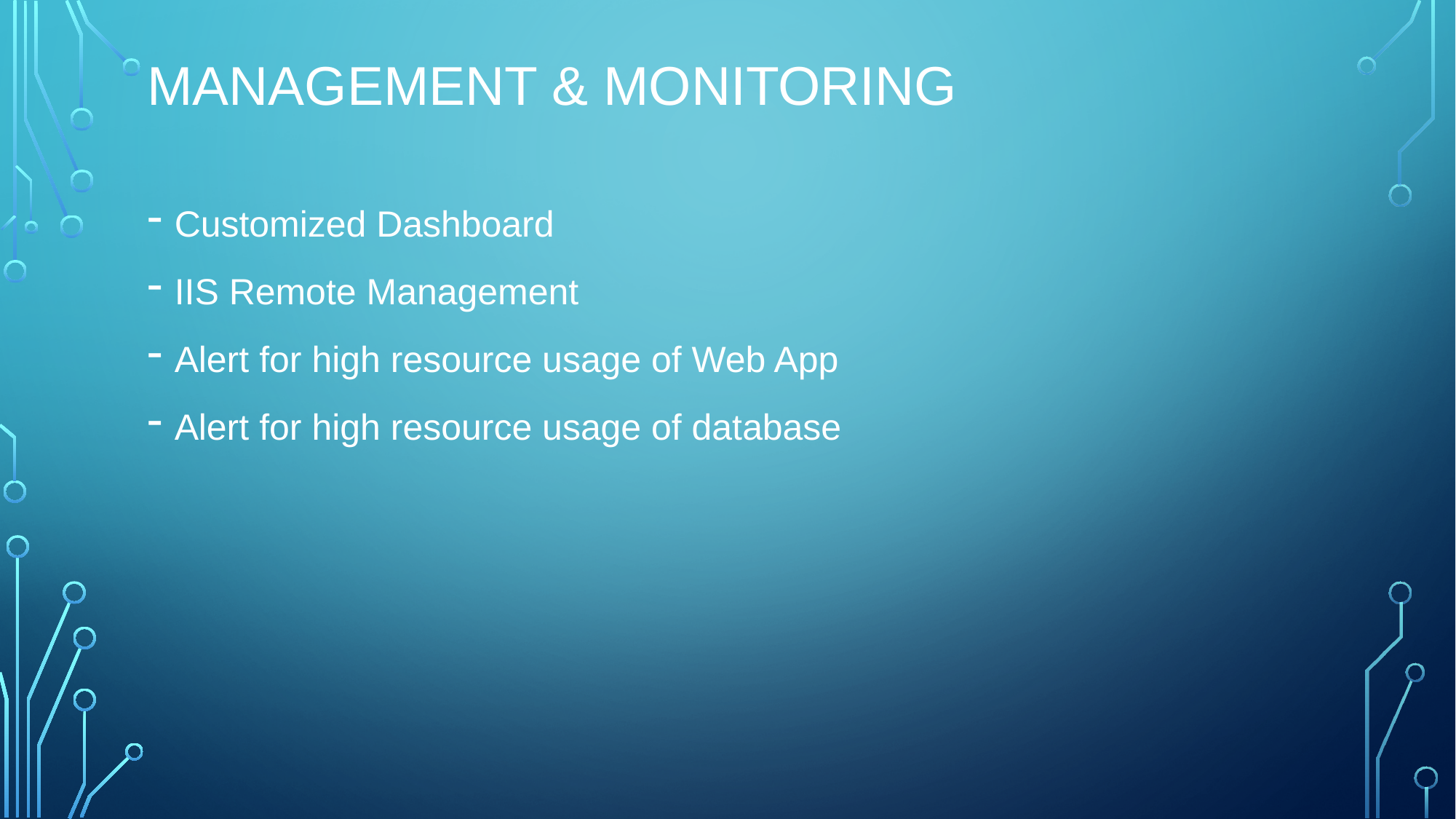

# Management & Monitoring
Customized Dashboard
IIS Remote Management
Alert for high resource usage of Web App
Alert for high resource usage of database